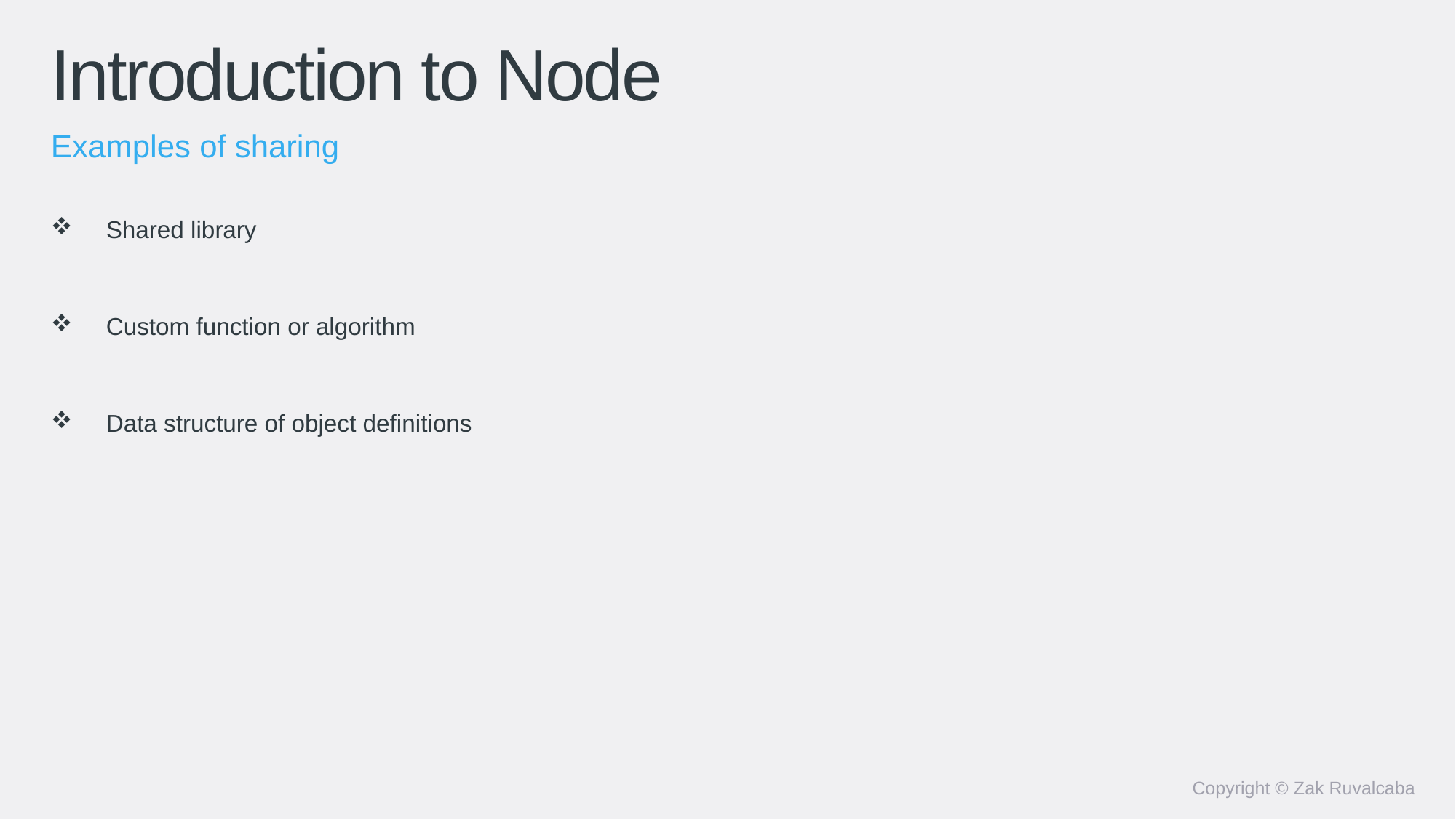

# Introduction to Node
Examples of sharing
Shared library

Custom function or algorithm

Data structure of object definitions